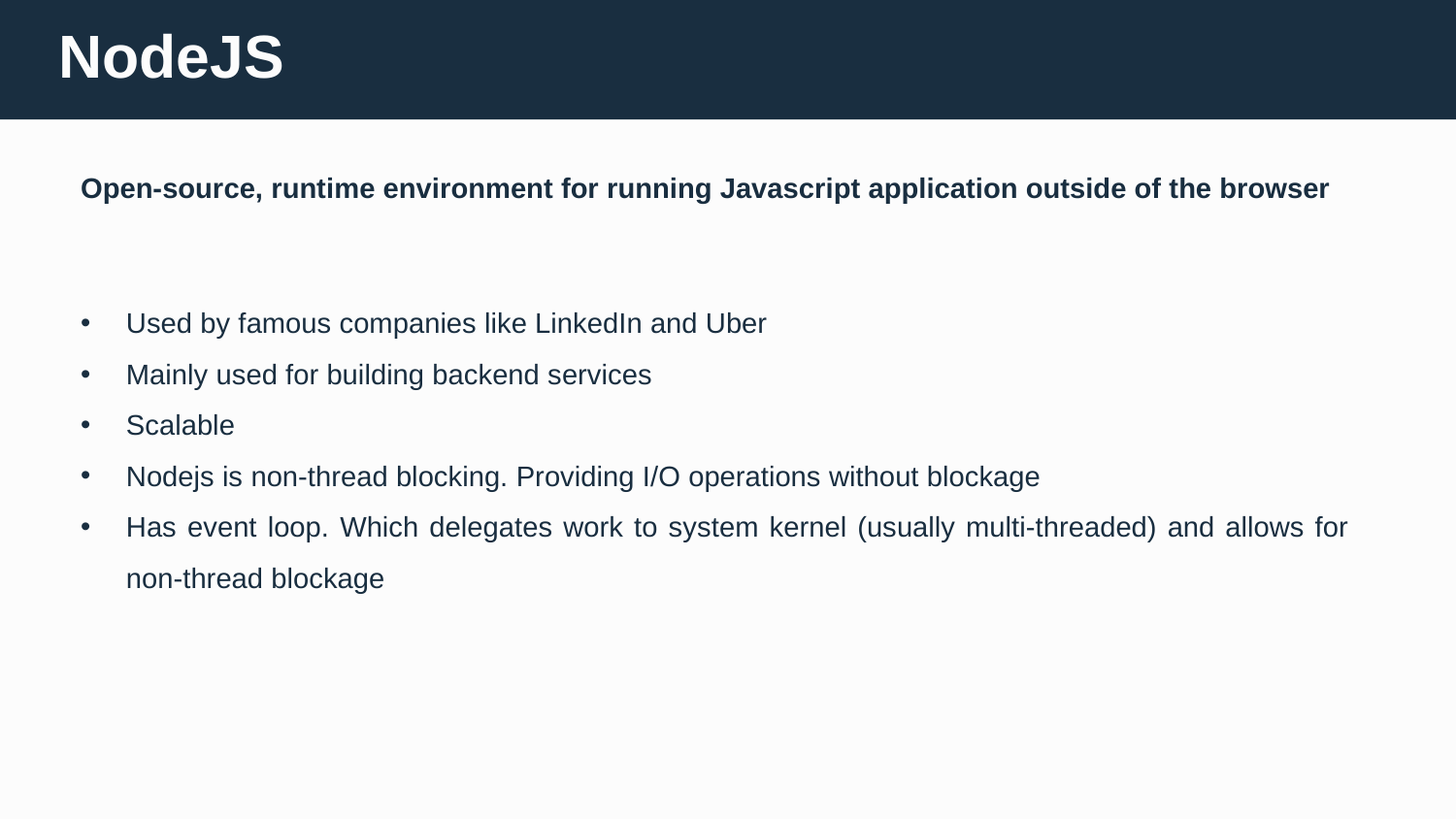

NodeJS
Open-source, runtime environment for running Javascript application outside of the browser
Used by famous companies like LinkedIn and Uber
Mainly used for building backend services
Scalable
Nodejs is non-thread blocking. Providing I/O operations without blockage
Has event loop. Which delegates work to system kernel (usually multi-threaded) and allows for non-thread blockage